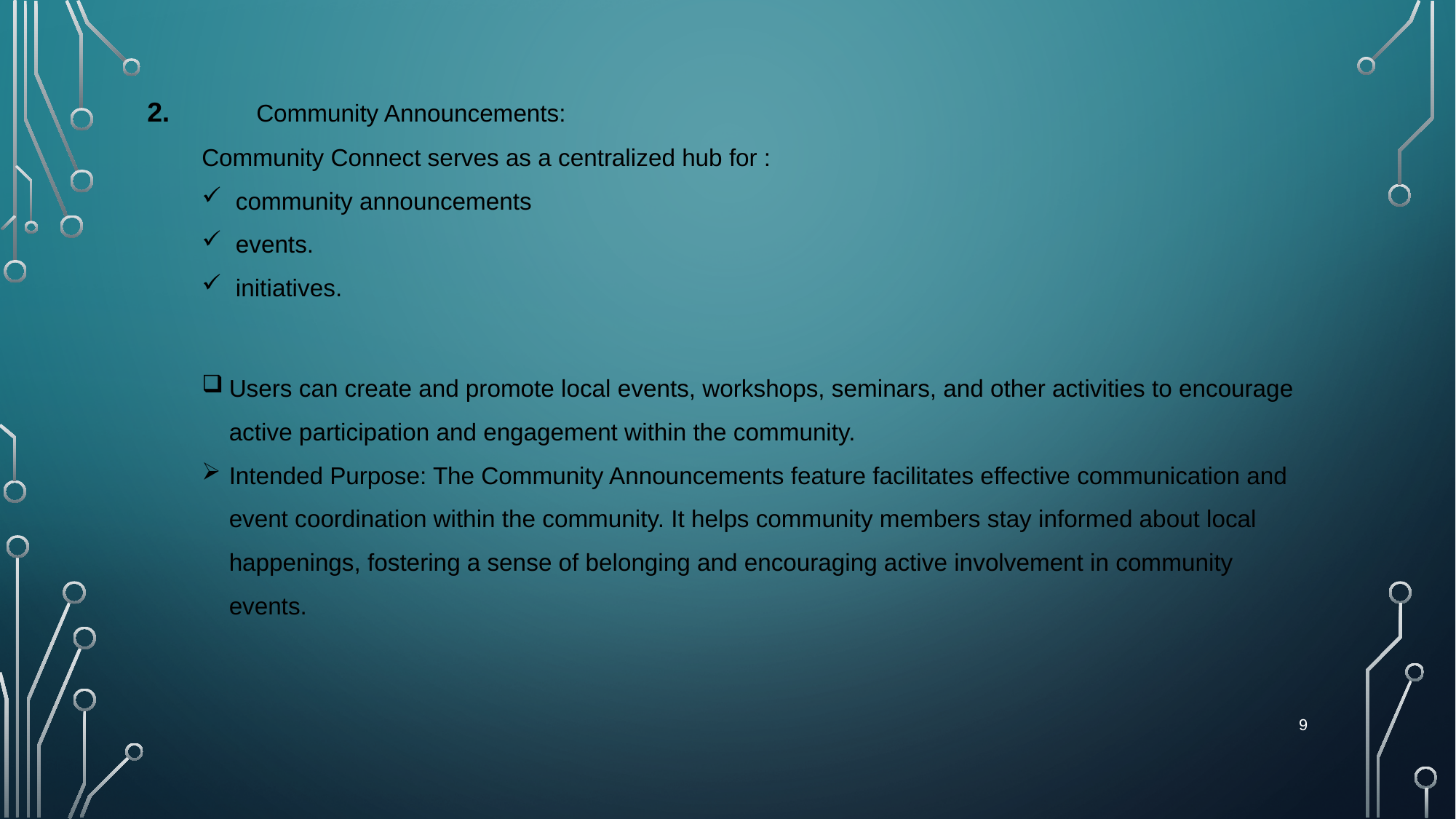

2.	Community Announcements:
Community Connect serves as a centralized hub for :
 community announcements
 events.
 initiatives.

Users can create and promote local events, workshops, seminars, and other activities to encourage active participation and engagement within the community.
Intended Purpose: The Community Announcements feature facilitates effective communication and event coordination within the community. It helps community members stay informed about local happenings, fostering a sense of belonging and encouraging active involvement in community events.

9